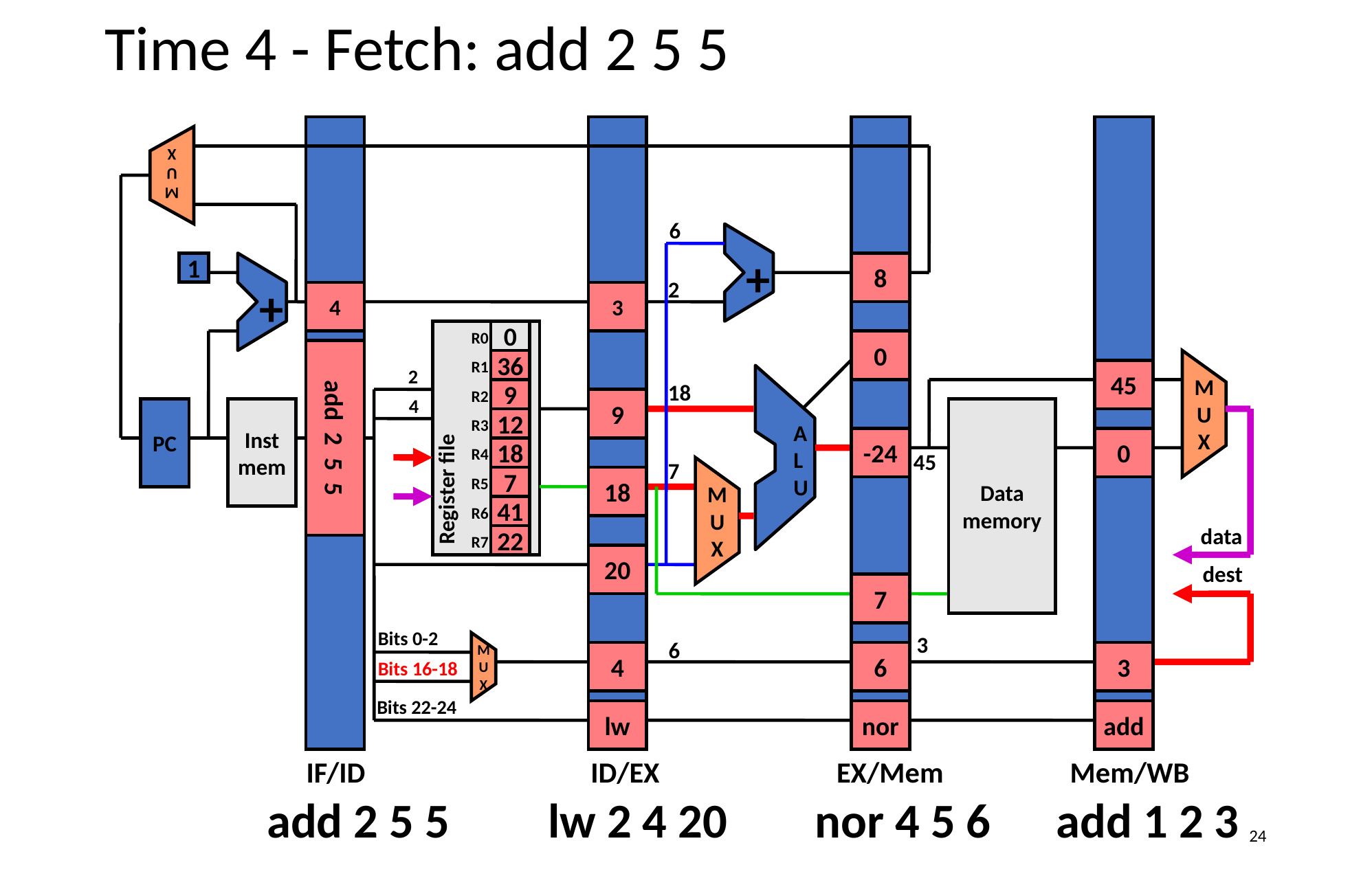

Time 4 - Fetch: add 2 5 5

M
U
X

6

+

1
8

+
2

4
3

0
R0

0
36
R1
2

45
A
L
U

18
9

R2
Register file

4

9
M
U
X
PC
Inst
mem
Data
memory
add  2  5  5
12

R3

-24
0

18
R4
45

7

7
18
R5

41
R6
M
U
X

data
22
R7
20
dest

7

Bits 0-2
3
6
4
6
3
Bits 16-18

M
U
X

Bits 22-24
lw
nor
add

IF/ID
ID/EX
EX/Mem
Mem/WB
add 2 5 5         lw 2 4 20        nor 4 5 6      add 1 2 3
24